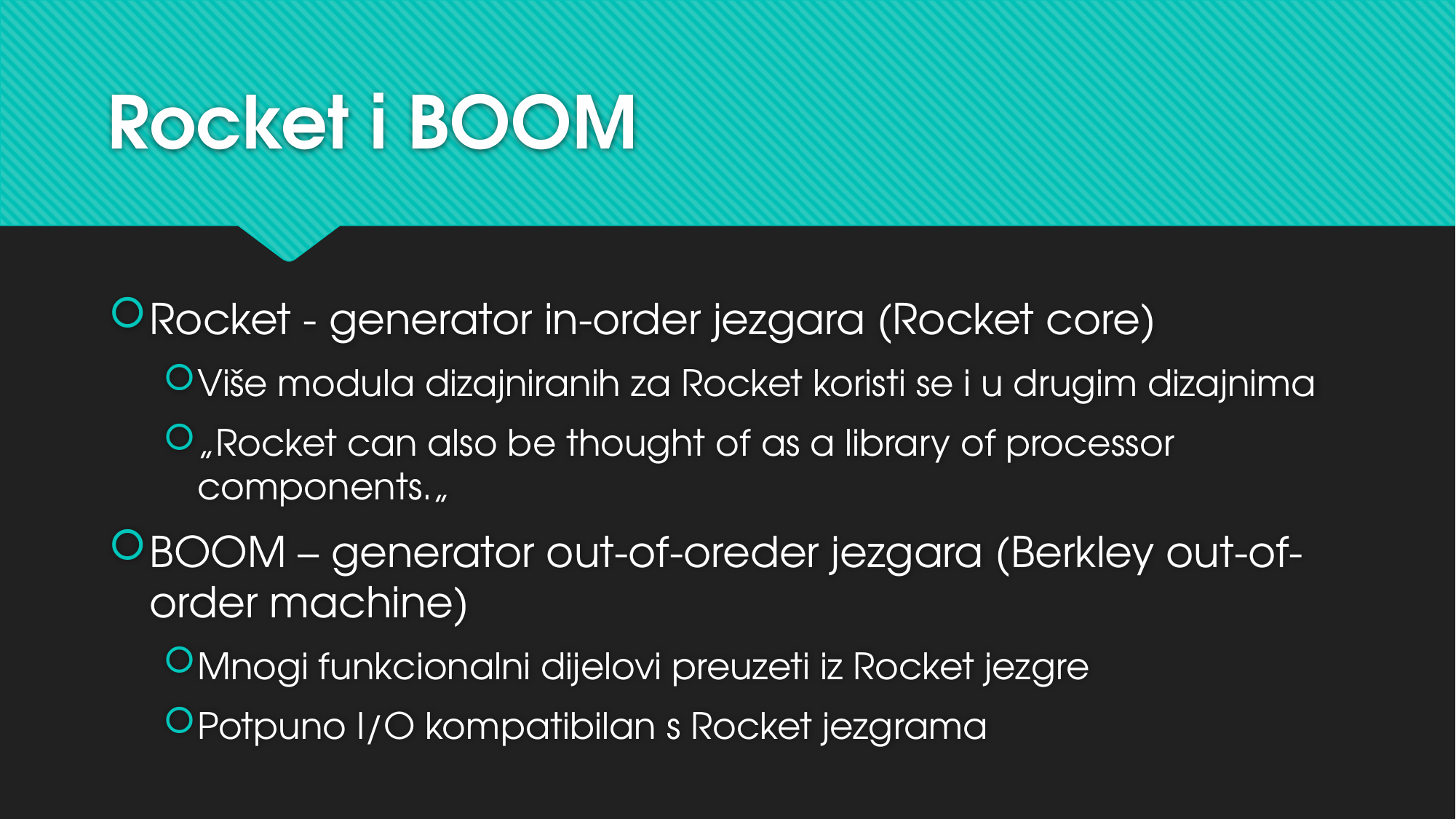

# Rocket i BOOM
Rocket - generator in-order jezgara (Rocket core)
Više modula dizajniranih za Rocket koristi se i u drugim dizajnima
„Rocket can also be thought of as a library of processor components.„
BOOM – generator out-of-oreder jezgara (Berkley out-of-order machine)
Mnogi funkcionalni dijelovi preuzeti iz Rocket jezgre
Potpuno I/O kompatibilan s Rocket jezgrama